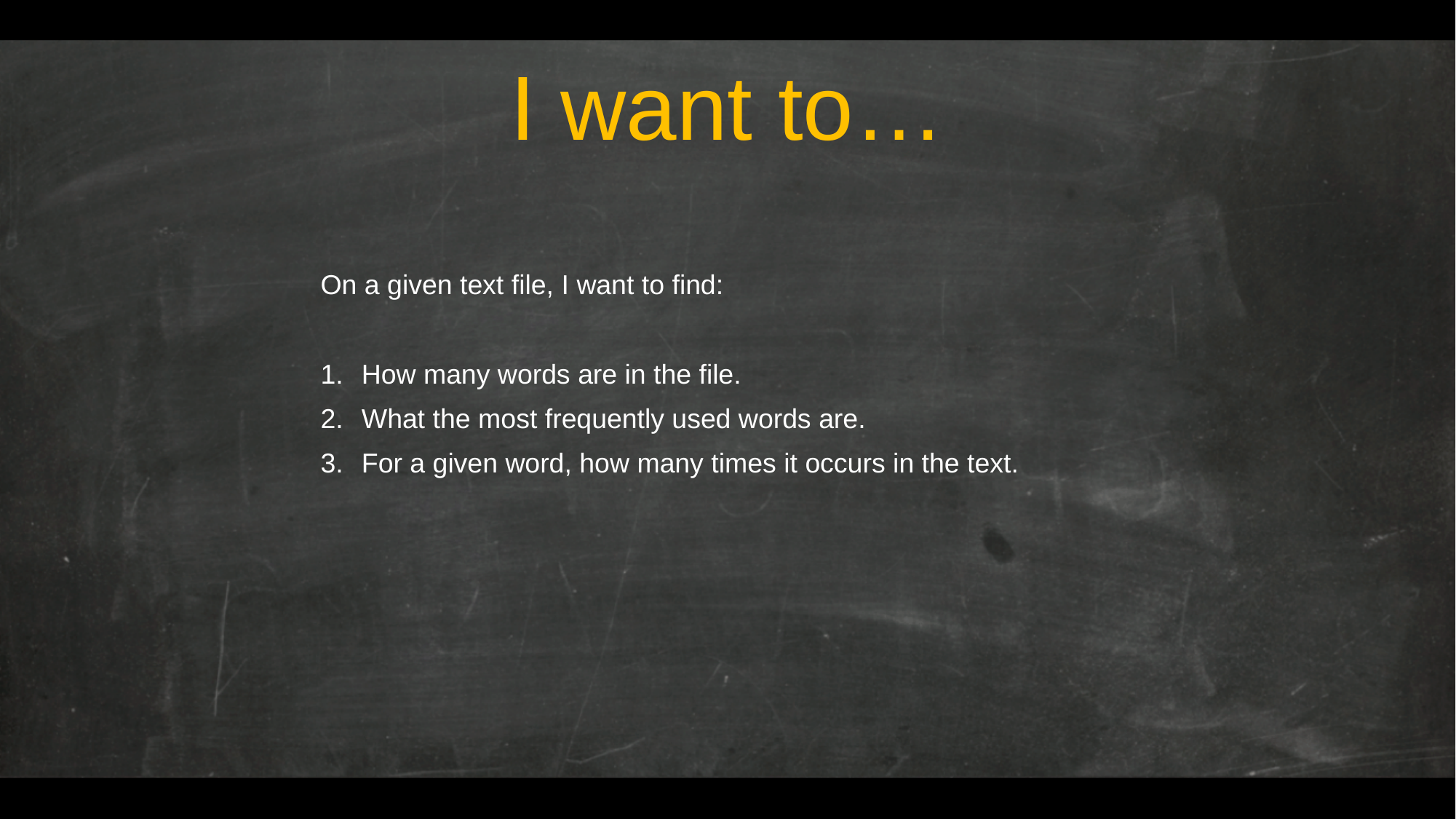

# I want to…
On a given text file, I want to find:

How many words are in the file.
What the most frequently used words are.
For a given word, how many times it occurs in the text.